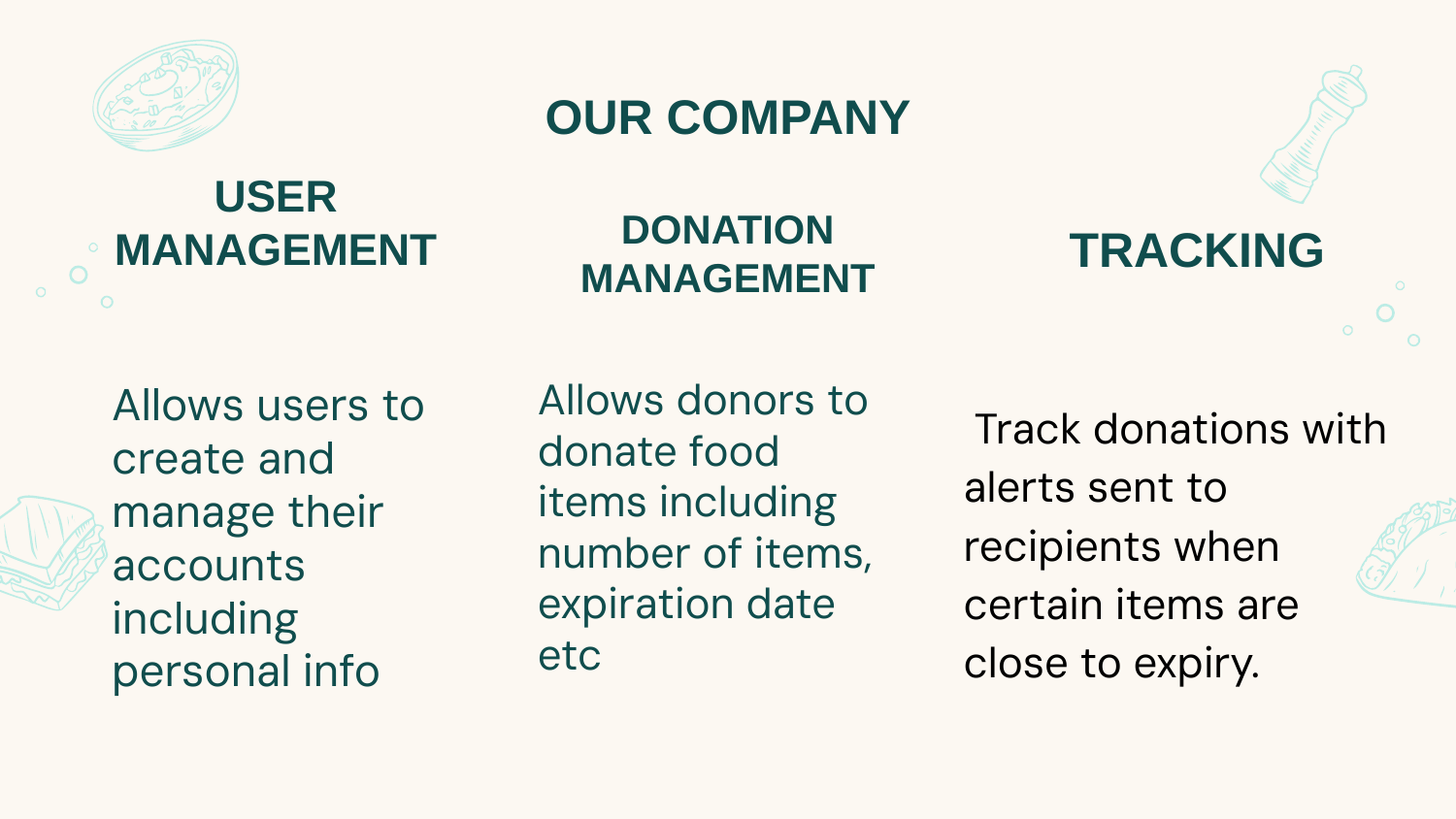

# OUR COMPANY
USER MANAGEMENT
DONATION MANAGEMENT
TRACKING
Allows users to create and manage their accounts including personal info
Allows donors to donate food items including number of items, expiration date etc
 Track donations with alerts sent to recipients when certain items are close to expiry.